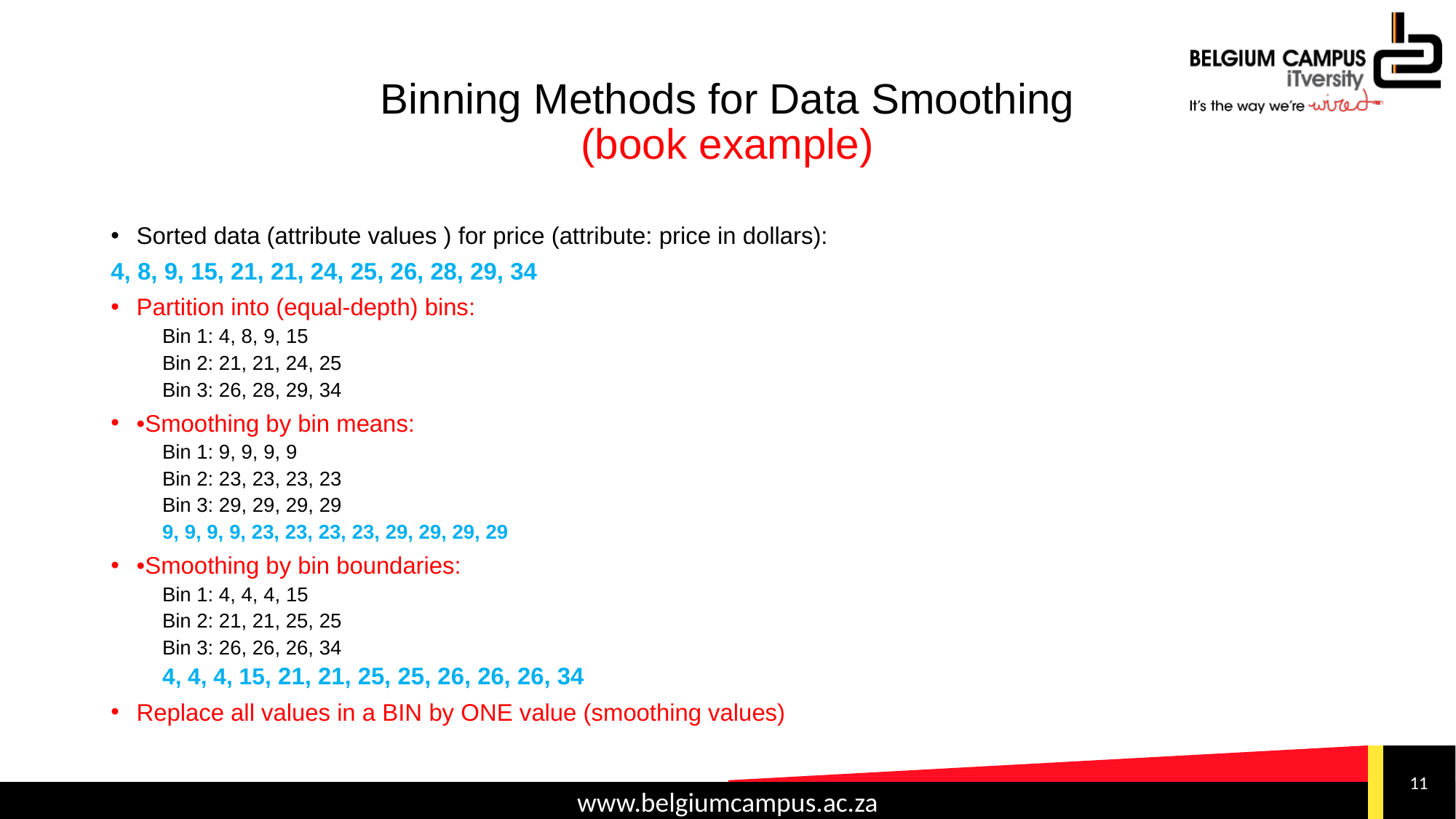

# Binning Methods for Data Smoothing (book example)
Sorted data (attribute values ) for price (attribute: price in dollars):
4, 8, 9, 15, 21, 21, 24, 25, 26, 28, 29, 34
Partition into (equal-depth) bins:
Bin 1: 4, 8, 9, 15
Bin 2: 21, 21, 24, 25
Bin 3: 26, 28, 29, 34
•Smoothing by bin means:
Bin 1: 9, 9, 9, 9
Bin 2: 23, 23, 23, 23
Bin 3: 29, 29, 29, 29
9, 9, 9, 9, 23, 23, 23, 23, 29, 29, 29, 29
•Smoothing by bin boundaries:
Bin 1: 4, 4, 4, 15
Bin 2: 21, 21, 25, 25
Bin 3: 26, 26, 26, 34
4, 4, 4, 15, 21, 21, 25, 25, 26, 26, 26, 34
Replace all values in a BIN by ONE value (smoothing values)